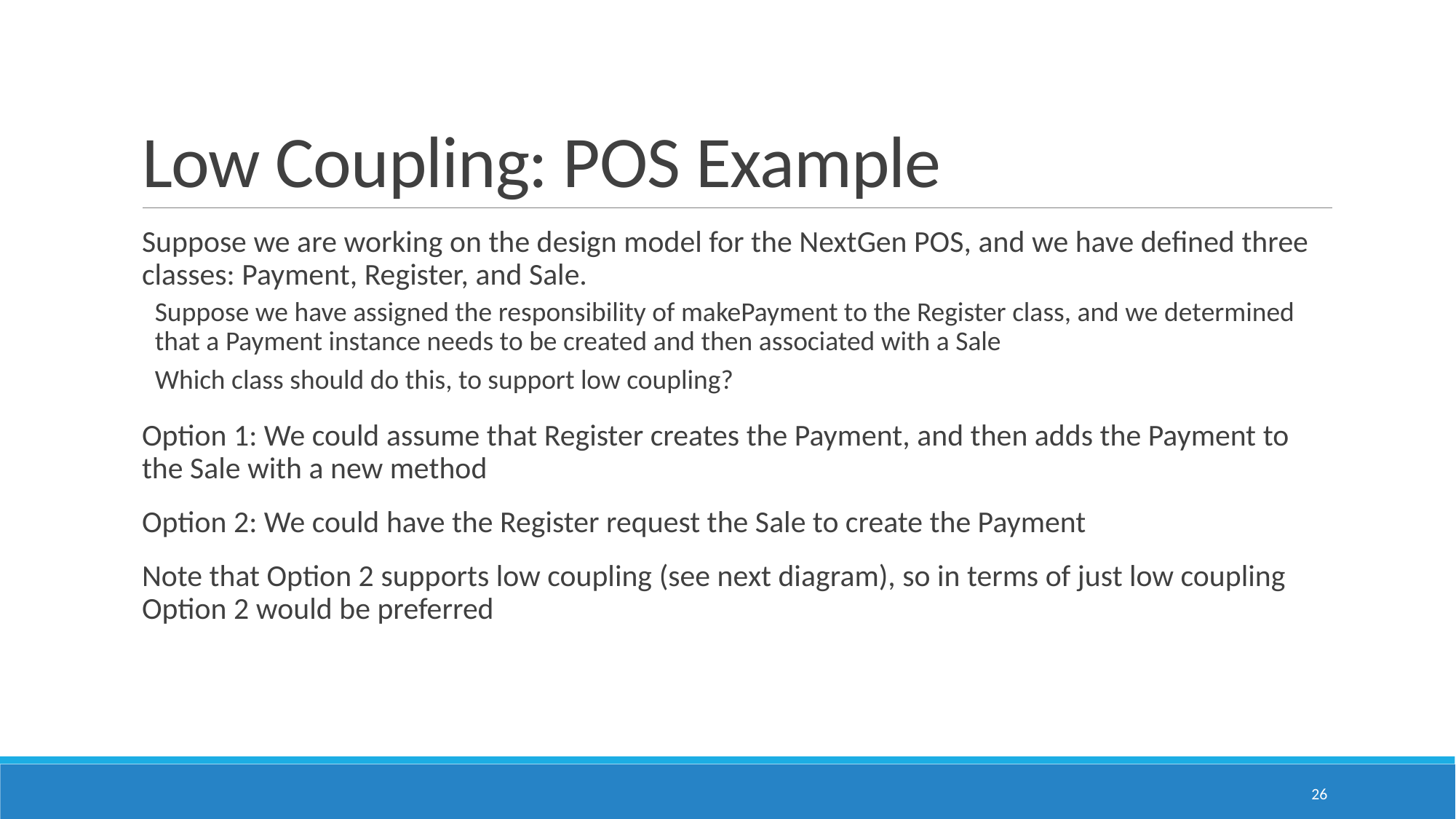

# Low Coupling: POS Example
Suppose we are working on the design model for the NextGen POS, and we have defined three classes: Payment, Register, and Sale.
Suppose we have assigned the responsibility of makePayment to the Register class, and we determined that a Payment instance needs to be created and then associated with a Sale
Which class should do this, to support low coupling?
Option 1: We could assume that Register creates the Payment, and then adds the Payment to the Sale with a new method
Option 2: We could have the Register request the Sale to create the Payment
Note that Option 2 supports low coupling (see next diagram), so in terms of just low coupling Option 2 would be preferred
26